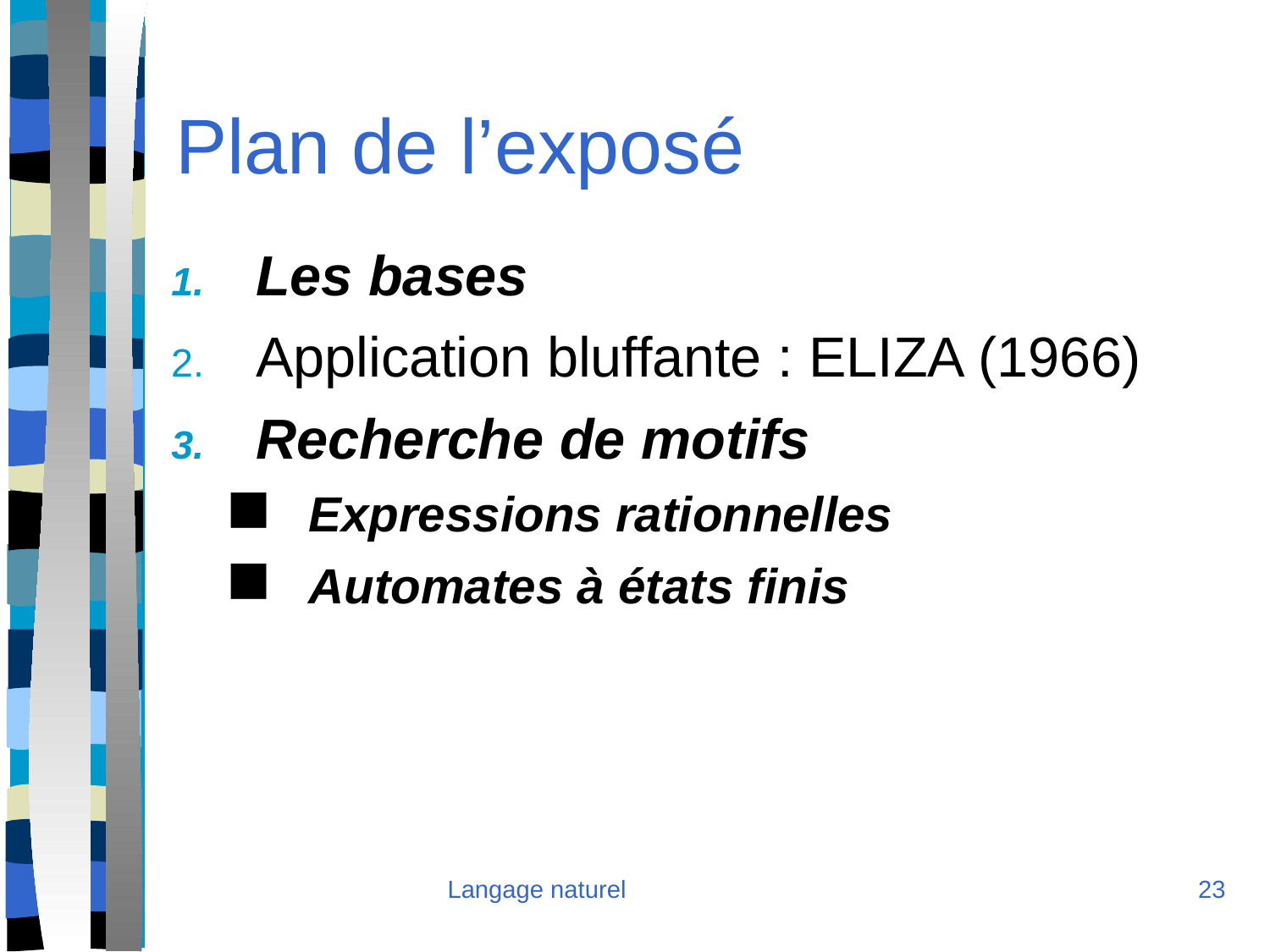

Plan de l’exposé
Les bases
Application bluffante : ELIZA (1966)
Recherche de motifs
Expressions rationnelles
Automates à états finis
Langage naturel
23